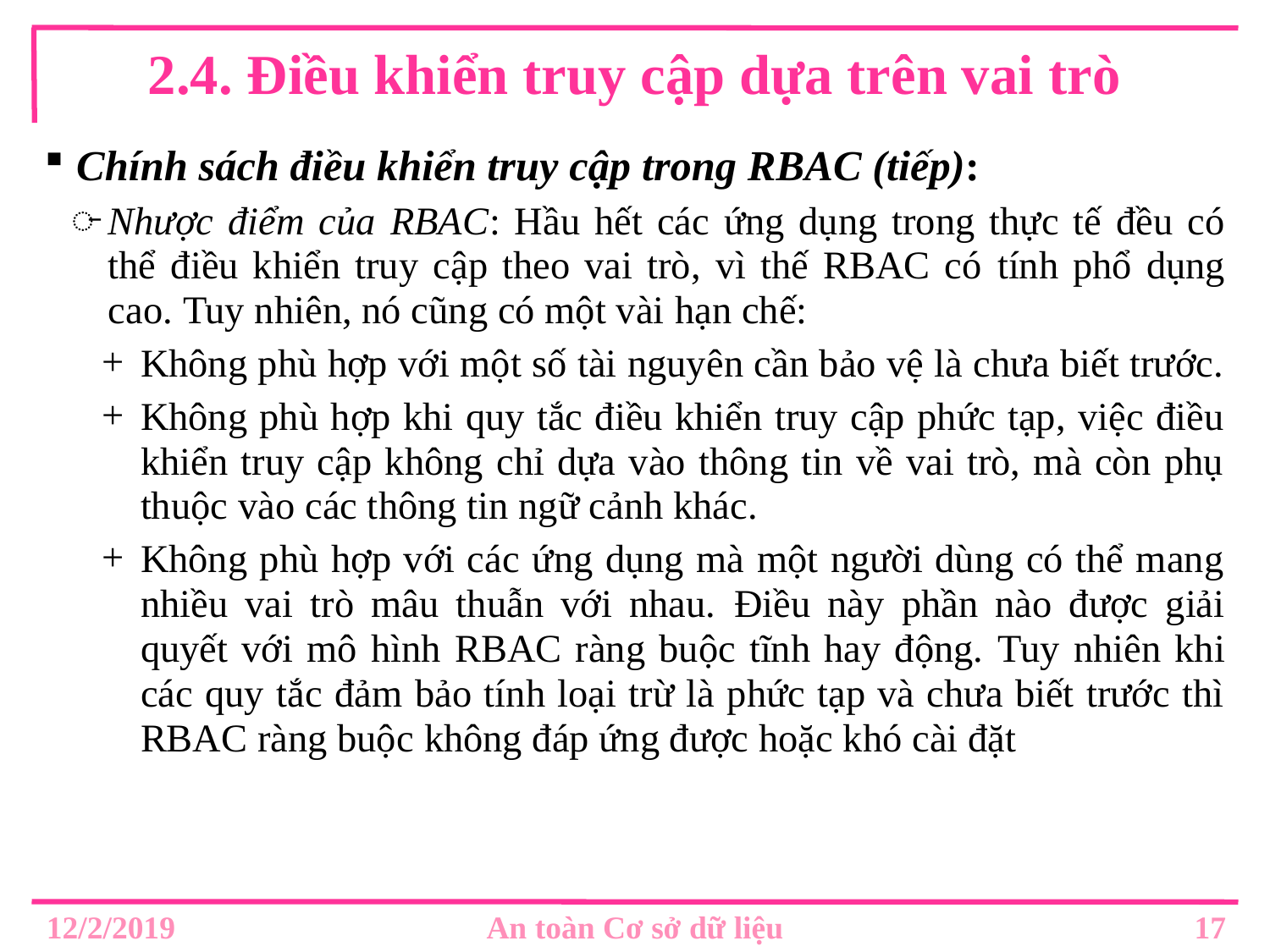

# 2.4. Điều khiển truy cập dựa trên vai trò
Chính sách điều khiển truy cập trong RBAC (tiếp):
Nhược điểm của RBAC: Hầu hết các ứng dụng trong thực tế đều có thể điều khiển truy cập theo vai trò, vì thế RBAC có tính phổ dụng cao. Tuy nhiên, nó cũng có một vài hạn chế:
Không phù hợp với một số tài nguyên cần bảo vệ là chưa biết trước.
Không phù hợp khi quy tắc điều khiển truy cập phức tạp, việc điều
khiển truy cập không chỉ dựa vào thông tin về vai trò, mà còn phụ thuộc vào các thông tin ngữ cảnh khác.
Không phù hợp với các ứng dụng mà một người dùng có thể mang
nhiều vai trò mâu thuẫn với nhau. Điều này phần nào được giải quyết với mô hình RBAC ràng buộc tĩnh hay động. Tuy nhiên khi các quy tắc đảm bảo tính loại trừ là phức tạp và chưa biết trước thì RBAC ràng buộc không đáp ứng được hoặc khó cài đặt
17
12/2/2019
An toàn Cơ sở dữ liệu